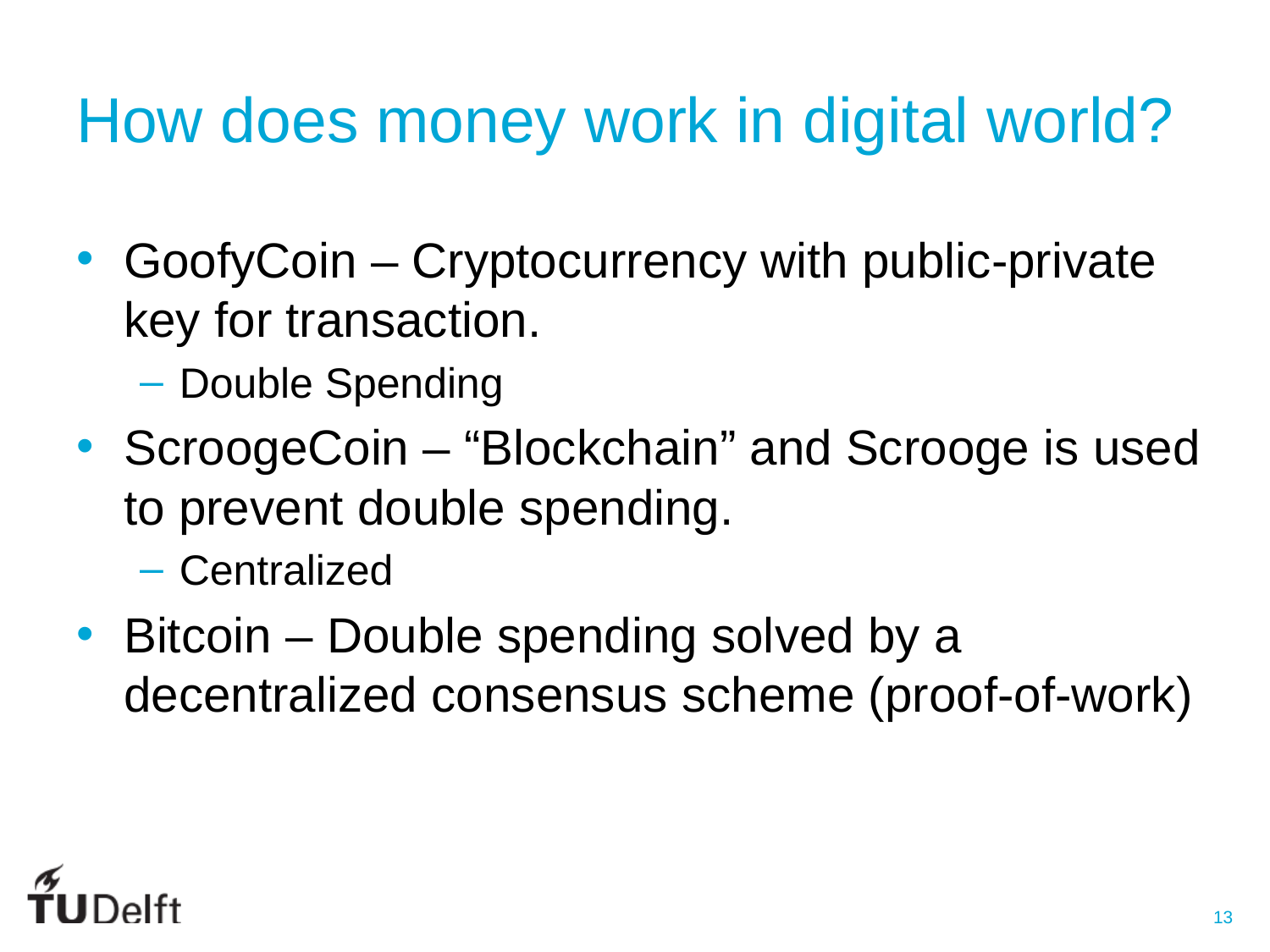

# How does money work in digital world?
GoofyCoin – Cryptocurrency with public-private key for transaction.
Double Spending
ScroogeCoin – “Blockchain” and Scrooge is used to prevent double spending.
Centralized
Bitcoin – Double spending solved by a decentralized consensus scheme (proof-of-work)